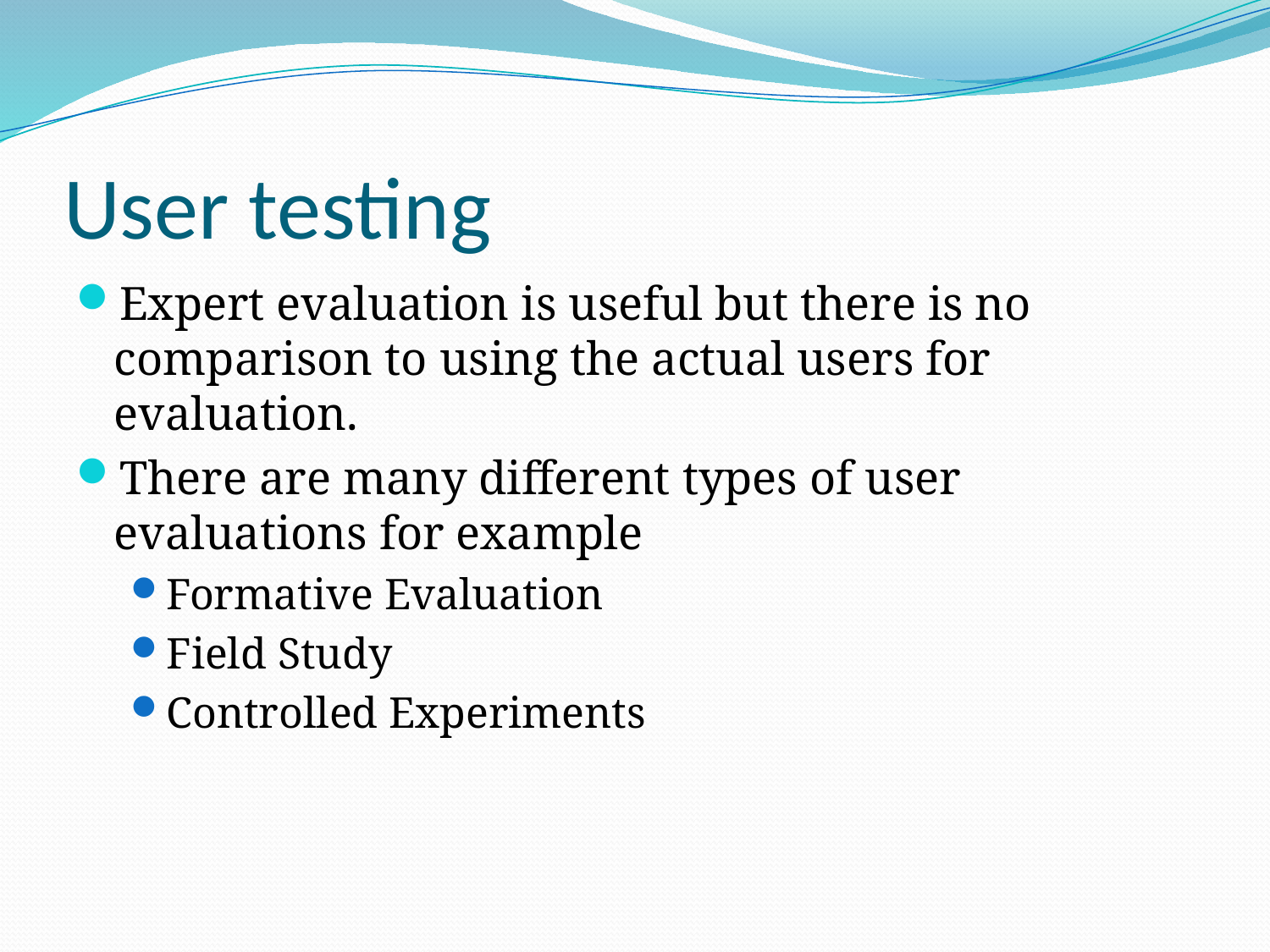

# User testing
Expert evaluation is useful but there is no comparison to using the actual users for evaluation.
There are many different types of user evaluations for example
Formative Evaluation
Field Study
Controlled Experiments